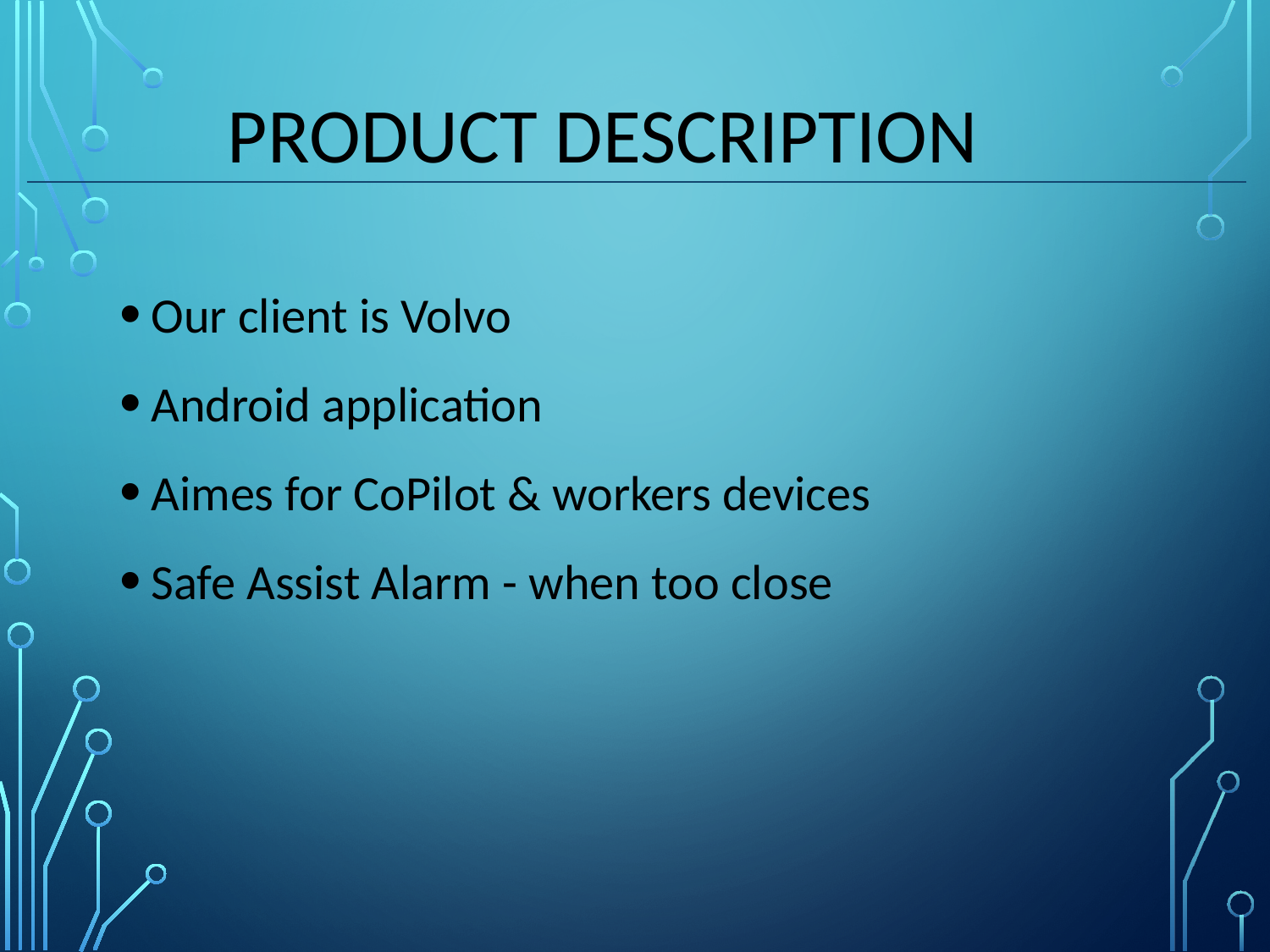

Product description
Our client is Volvo
Android application
Aimes for CoPilot & workers devices
Safe Assist Alarm - when too close